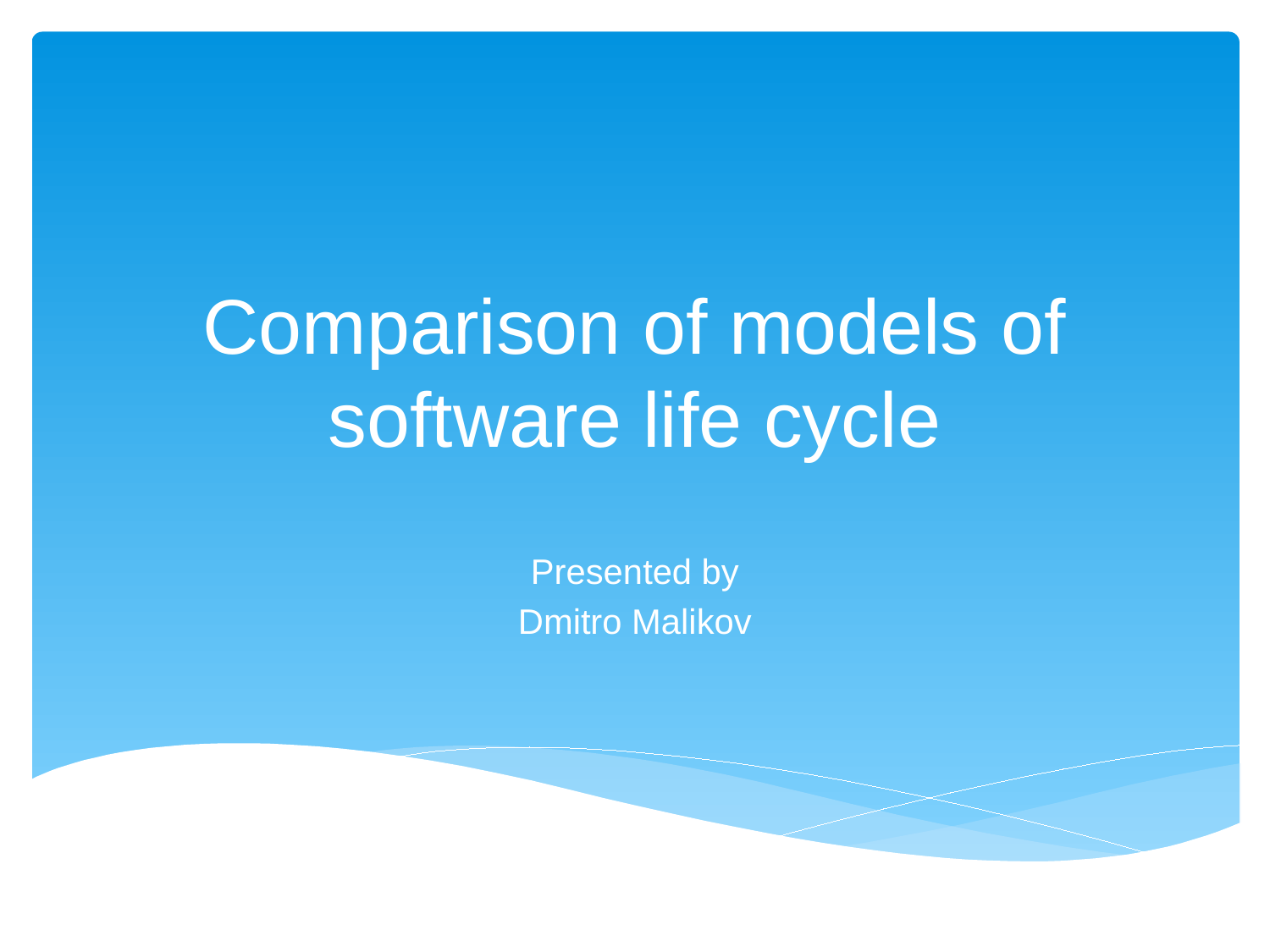

# Comparison of models of software life cycle

Presented by
Dmitro Malikov